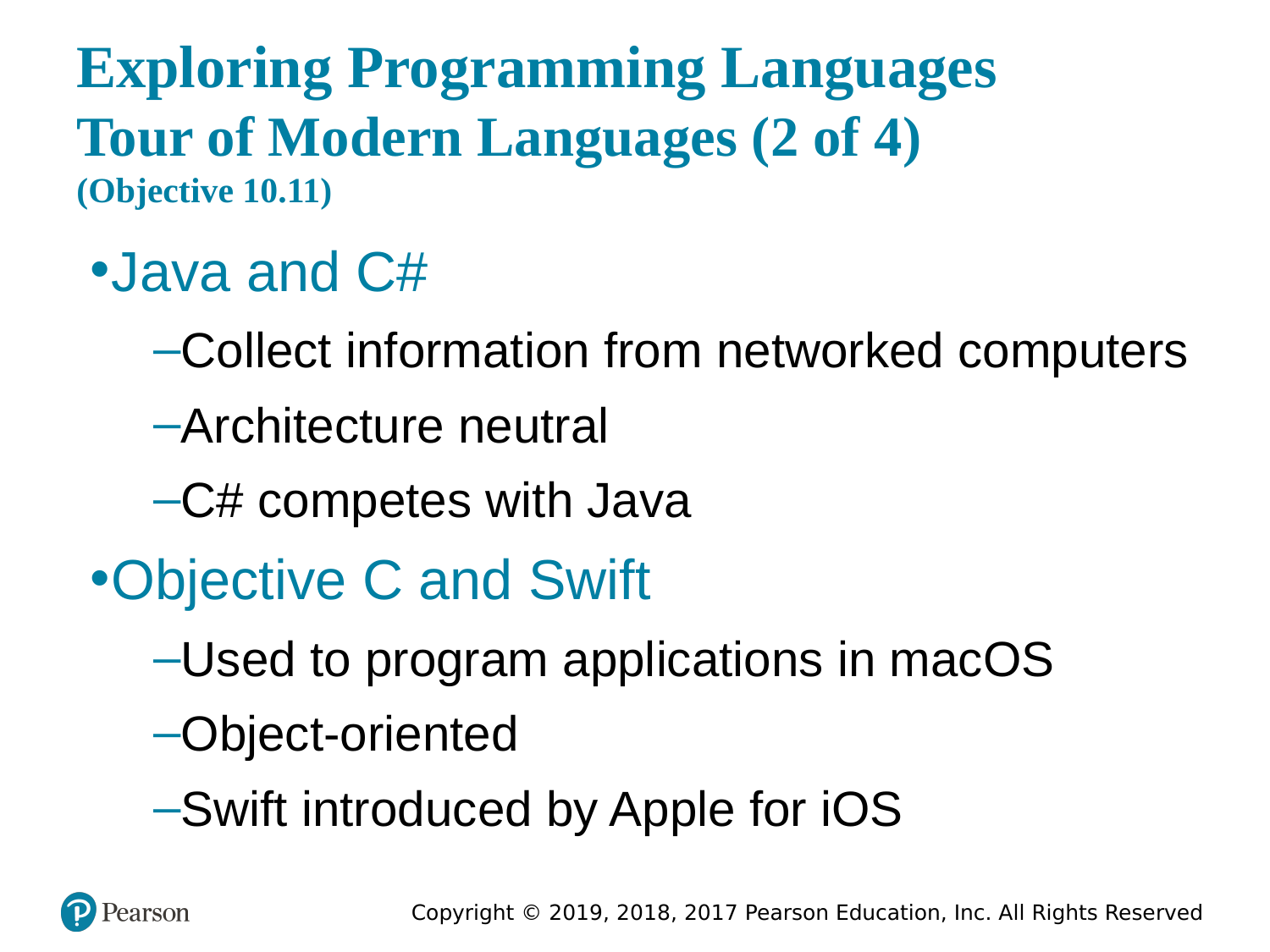

# Exploring Programming Languages Tour of Modern Languages (2 of 4) (Objective 10.11)
Java and C#
Collect information from networked computers
Architecture neutral
C# competes with Java
Objective C and Swift
Used to program applications in macOS
Object-oriented
Swift introduced by Apple for iOS